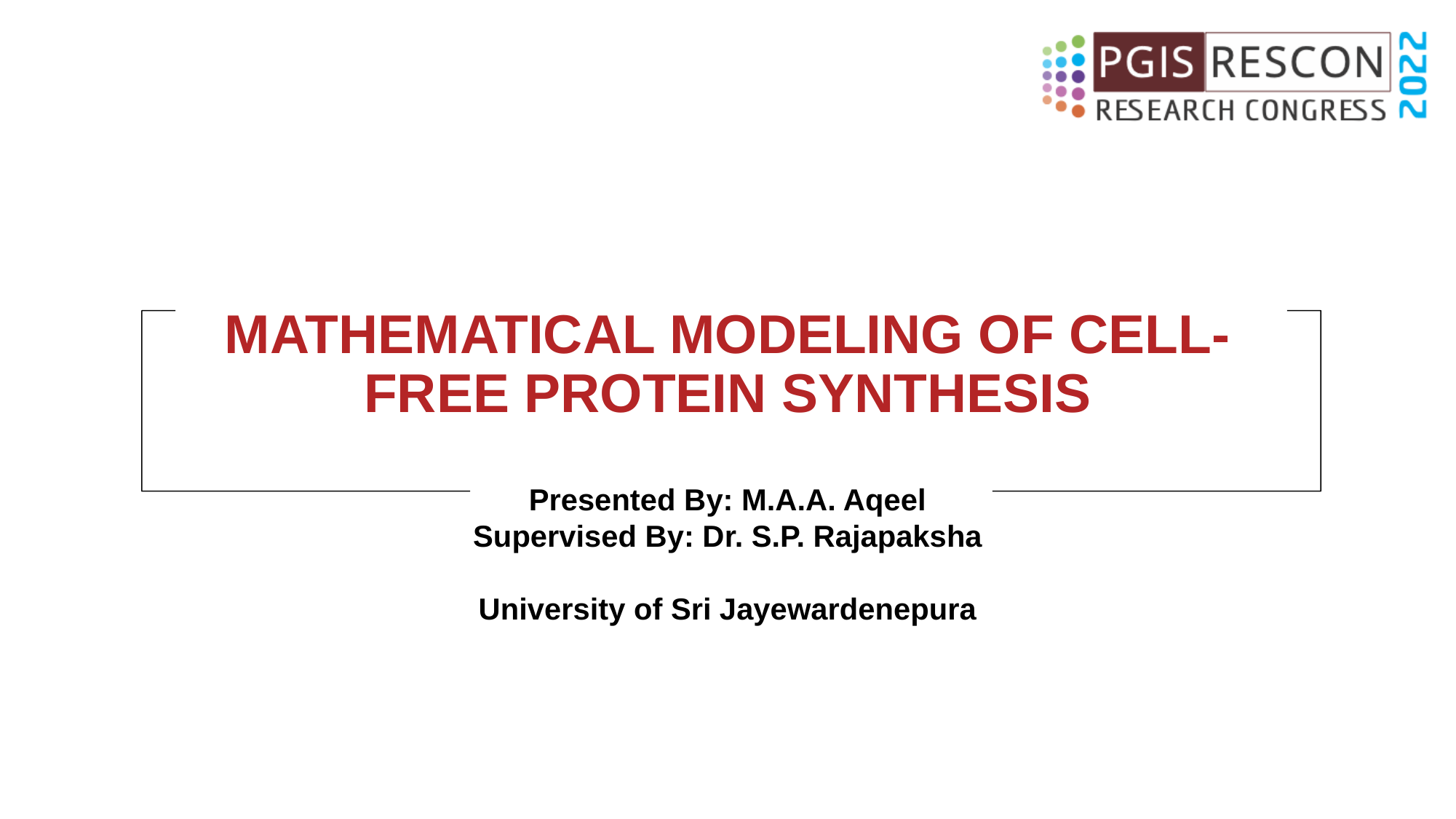

# MATHEMATICAL MODELING OF CELL-FREE PROTEIN SYNTHESIS

Presented By: M.A.A. Aqeel
Supervised By: Dr. S.P. Rajapaksha

University of Sri Jayewardenepura